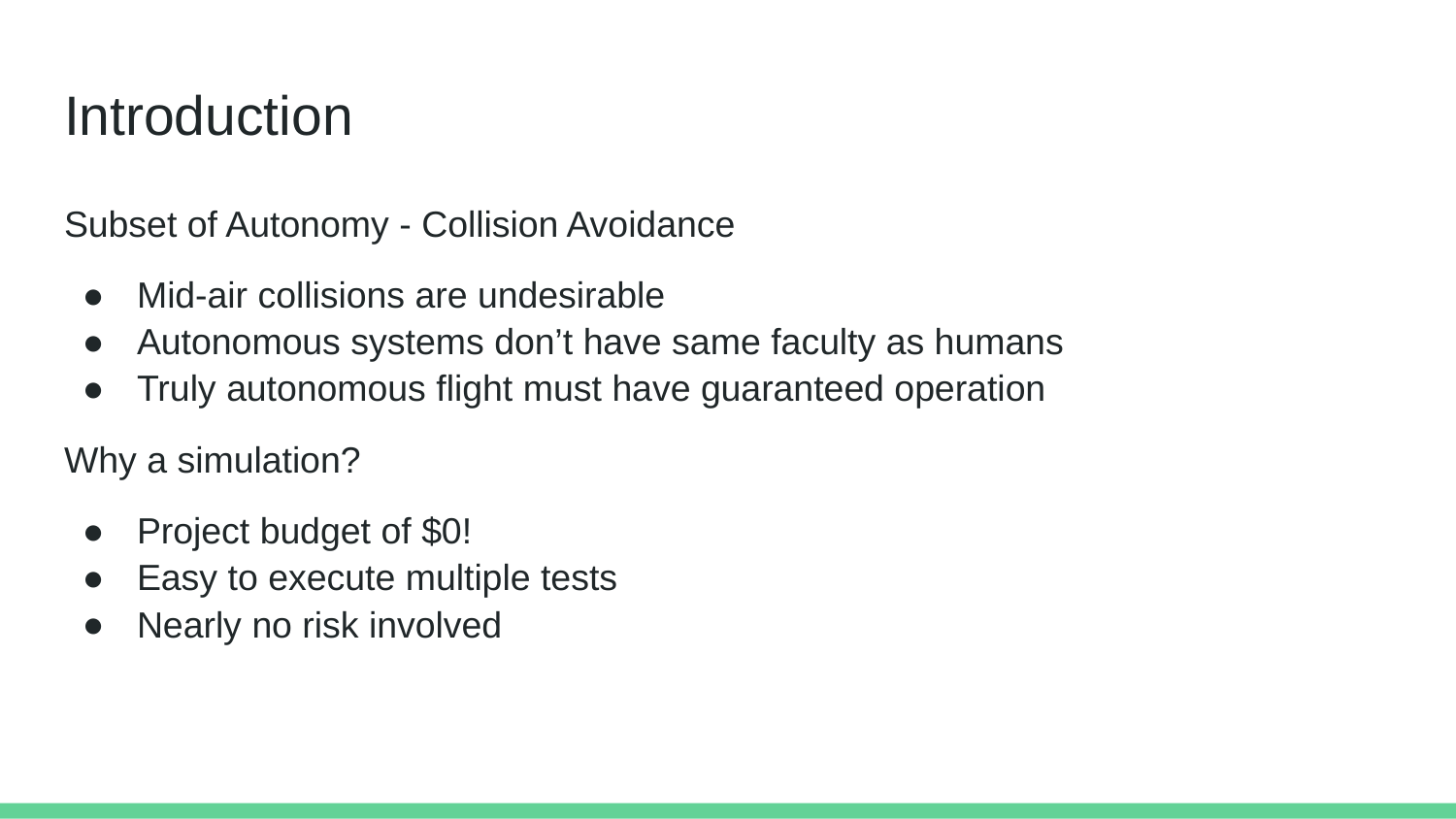

# Introduction
Subset of Autonomy - Collision Avoidance
Mid-air collisions are undesirable
Autonomous systems don’t have same faculty as humans
Truly autonomous flight must have guaranteed operation
Why a simulation?
Project budget of $0!
Easy to execute multiple tests
Nearly no risk involved